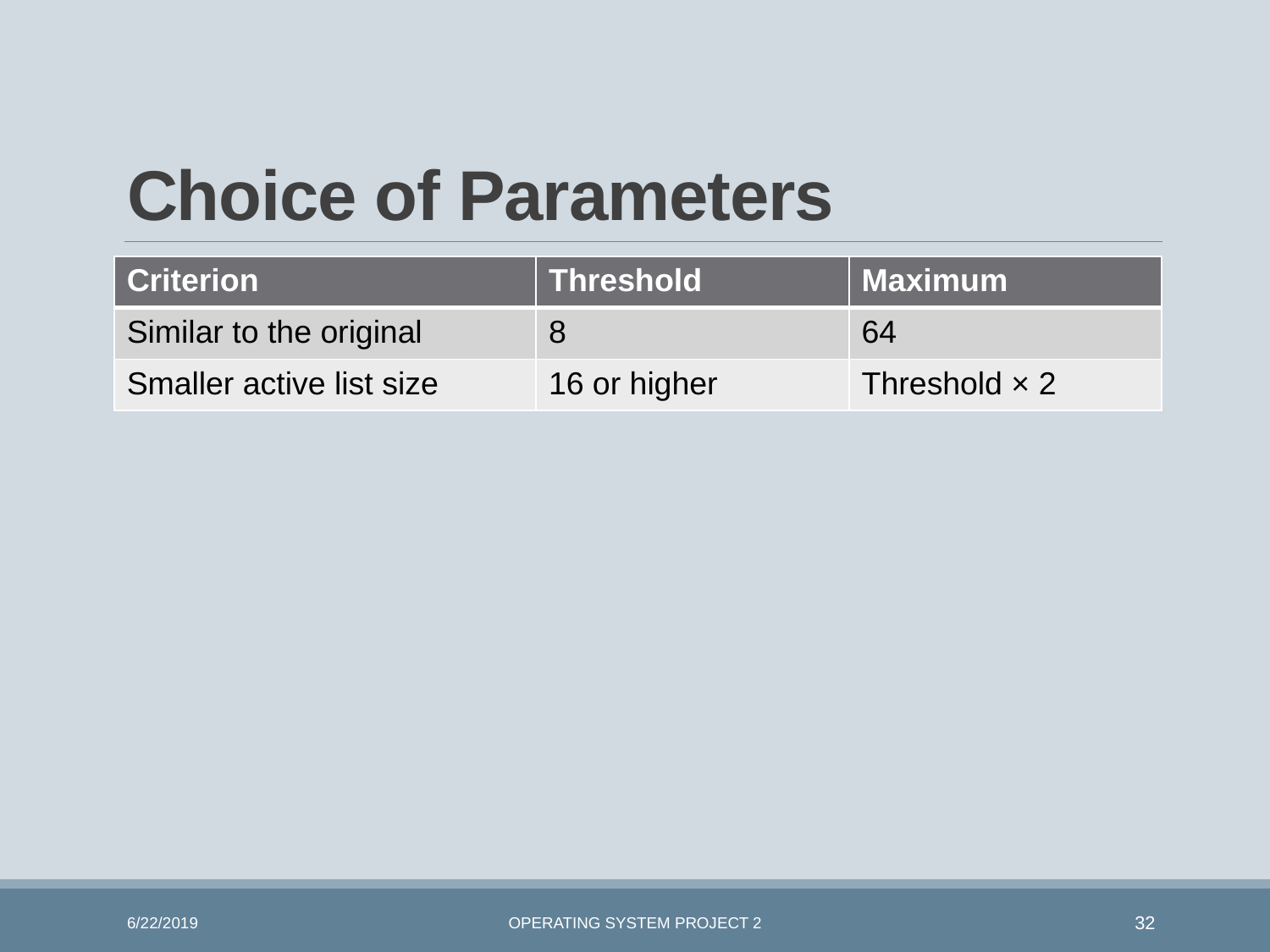

# Choice of Parameters
| Criterion | Threshold | Maximum |
| --- | --- | --- |
| Similar to the original | 8 | 64 |
| Smaller active list size | 16 or higher | Threshold × 2 |
6/22/2019
Operating System Project 2
32